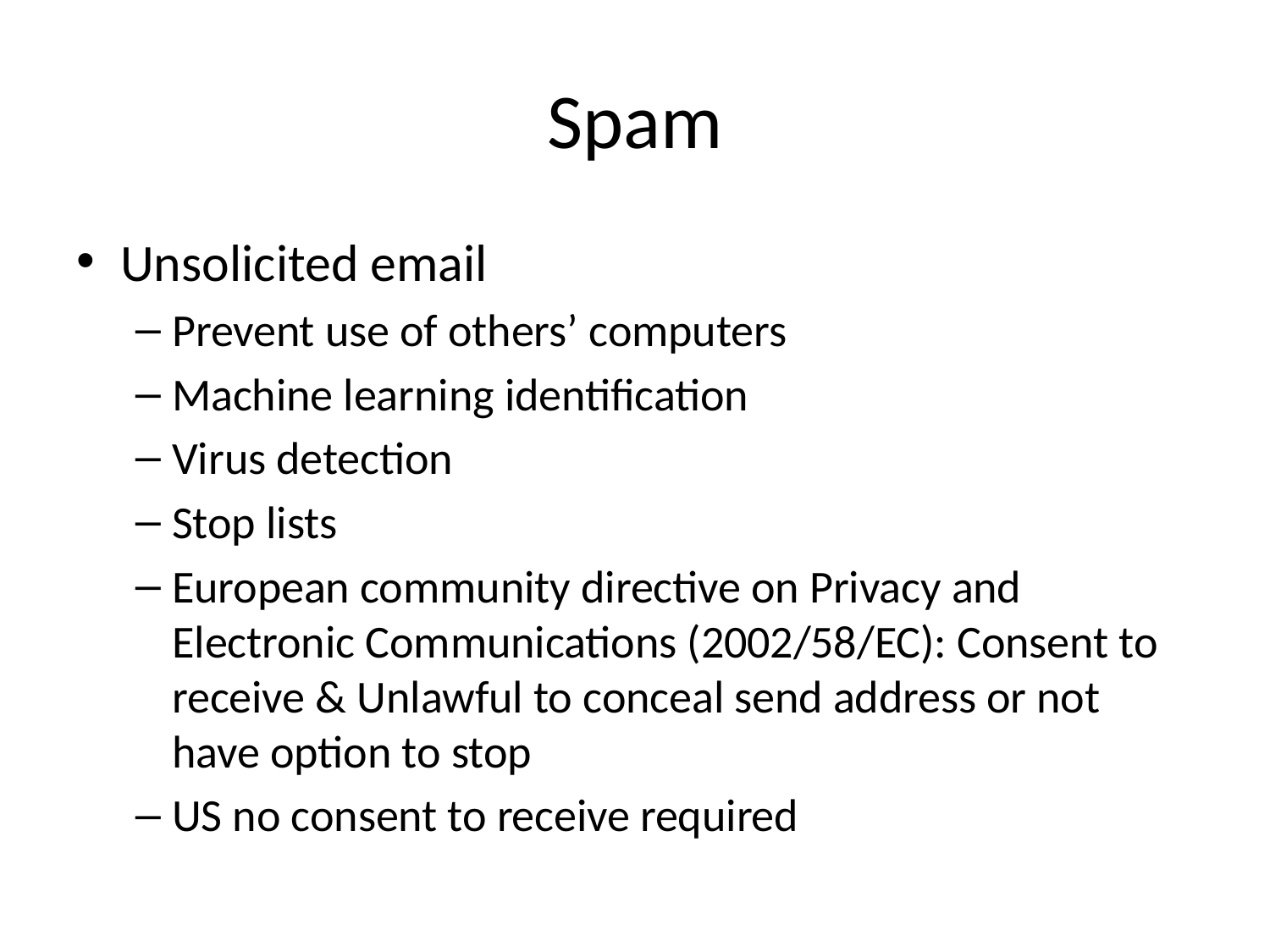

# Spam
Unsolicited email
Prevent use of others’ computers
Machine learning identification
Virus detection
Stop lists
European community directive on Privacy and Electronic Communications (2002/58/EC): Consent to receive & Unlawful to conceal send address or not have option to stop
US no consent to receive required